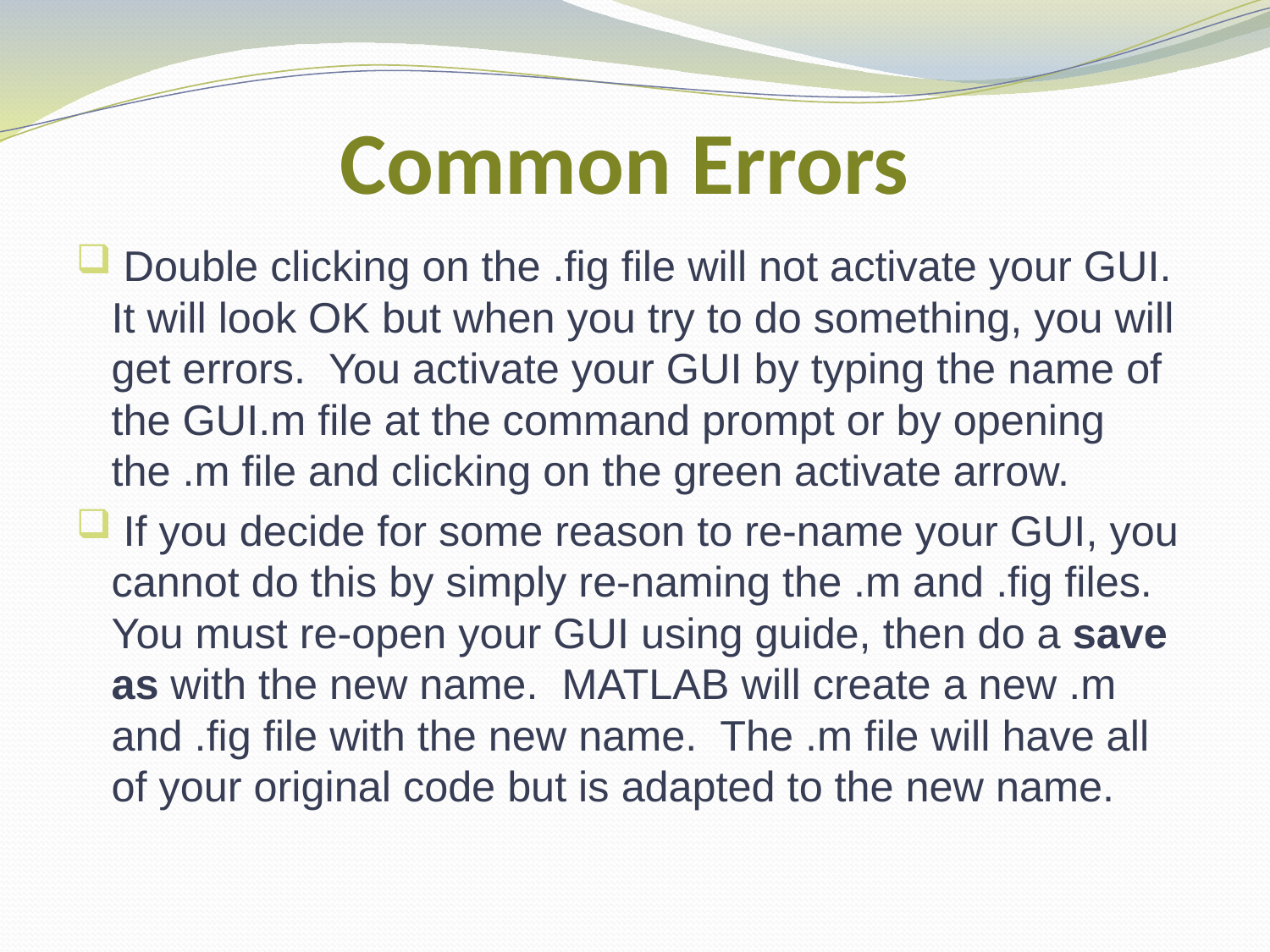

# Common Errors
 Double clicking on the .fig file will not activate your GUI.  It will look OK but when you try to do something, you will get errors.  You activate your GUI by typing the name of the GUI.m file at the command prompt or by opening the .m file and clicking on the green activate arrow.
 If you decide for some reason to re-name your GUI, you cannot do this by simply re-naming the .m and .fig files.  You must re-open your GUI using guide, then do a save as with the new name.  MATLAB will create a new .m and .fig file with the new name.  The .m file will have all of your original code but is adapted to the new name.